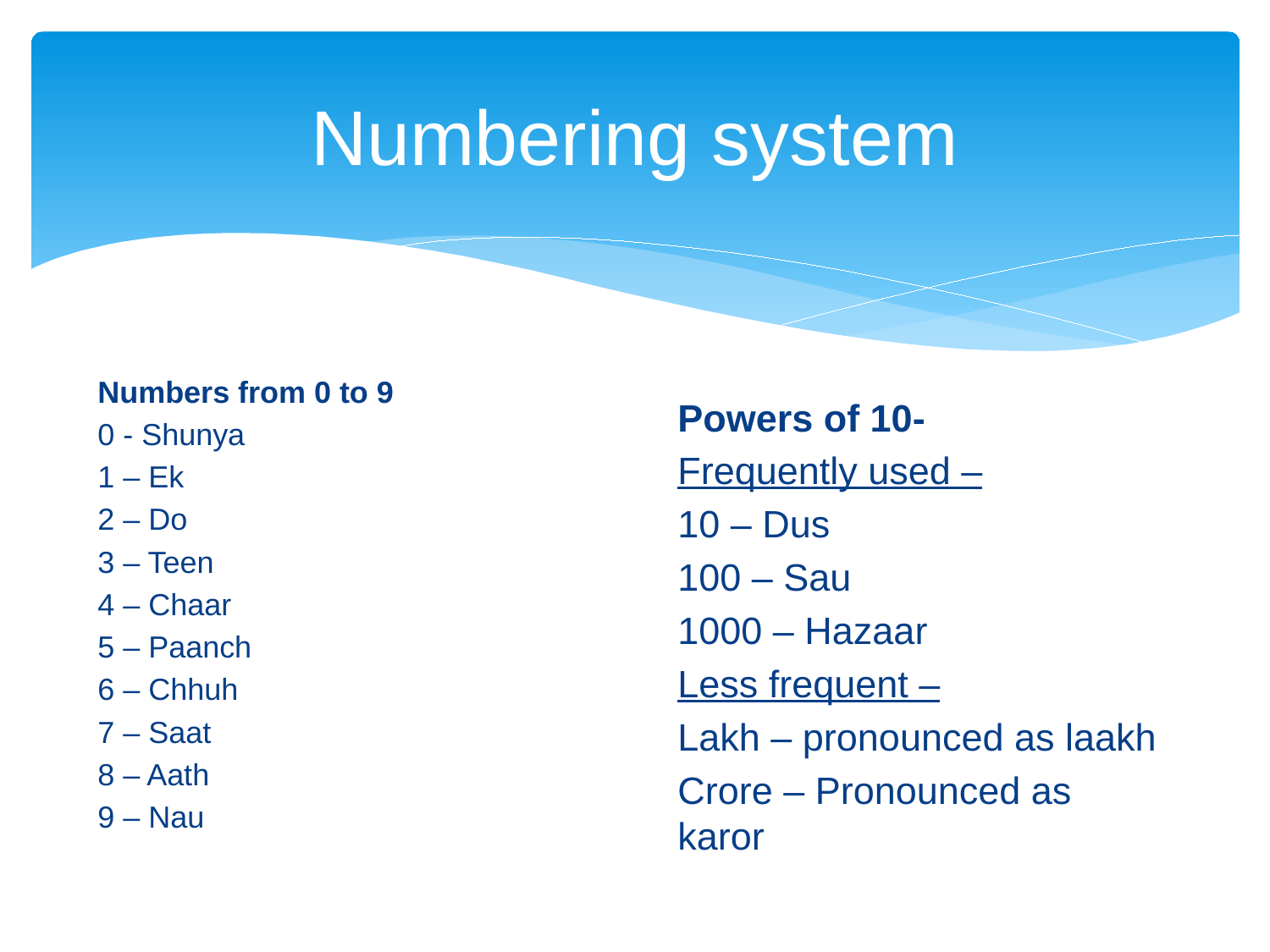

# Numbering system
Numbers from 0 to 9
0 - Shunya
1 – Ek
2 – Do
3 – Teen
4 – Chaar
5 – Paanch
6 – Chhuh
7 – Saat
8 – Aath
9 – Nau
Powers of 10-
Frequently used –
10 – Dus
100 – Sau
1000 – Hazaar
Less frequent –
Lakh – pronounced as laakh
Crore – Pronounced as karor